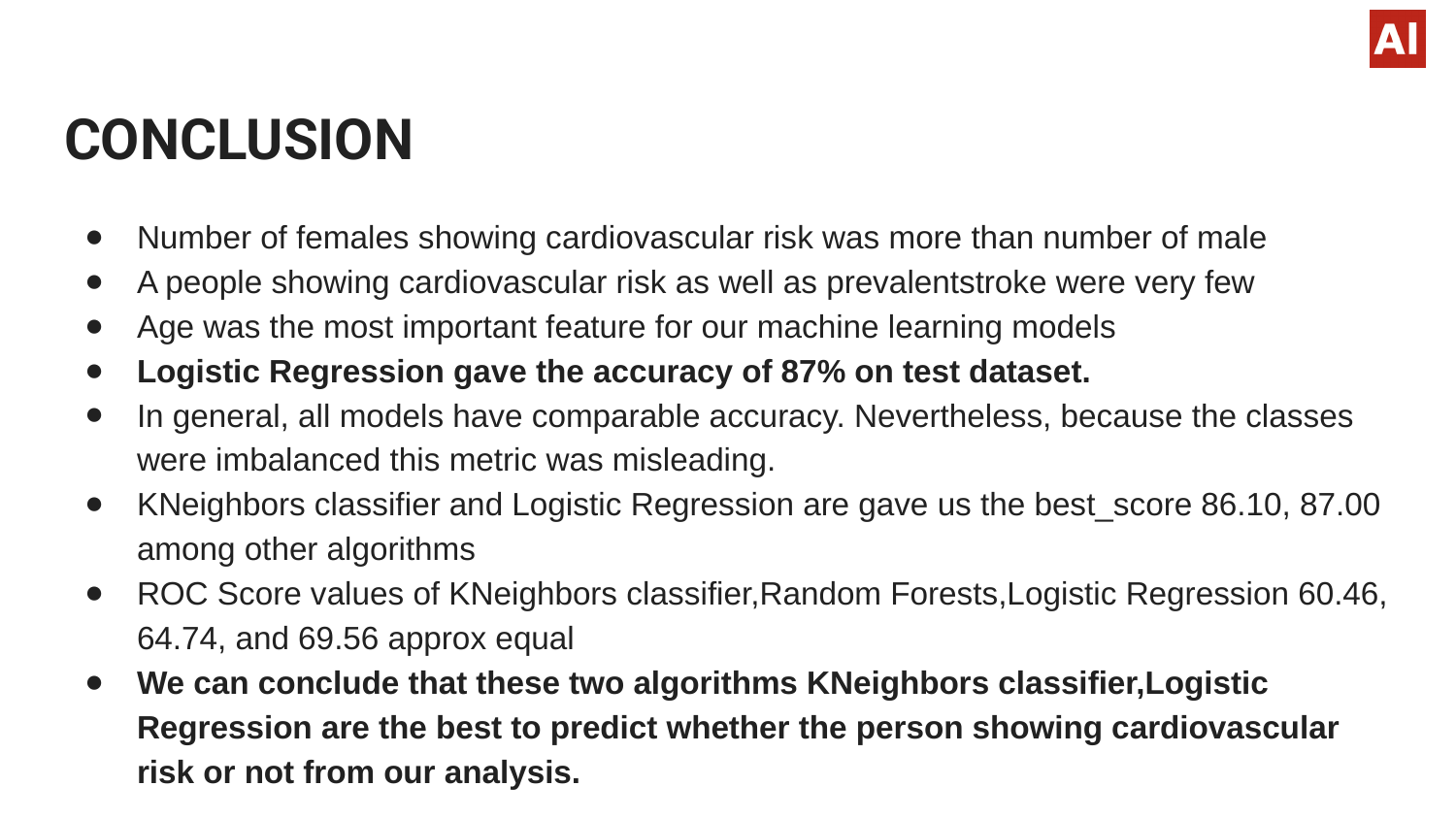

# CONCLUSION
Number of females showing cardiovascular risk was more than number of male
A people showing cardiovascular risk as well as prevalentstroke were very few
Age was the most important feature for our machine learning models
Logistic Regression gave the accuracy of 87% on test dataset.
In general, all models have comparable accuracy. Nevertheless, because the classes were imbalanced this metric was misleading.
KNeighbors classifier and Logistic Regression are gave us the best_score 86.10, 87.00 among other algorithms
ROC Score values of KNeighbors classifier,Random Forests,Logistic Regression 60.46, 64.74, and 69.56 approx equal
We can conclude that these two algorithms KNeighbors classifier,Logistic Regression are the best to predict whether the person showing cardiovascular risk or not from our analysis.